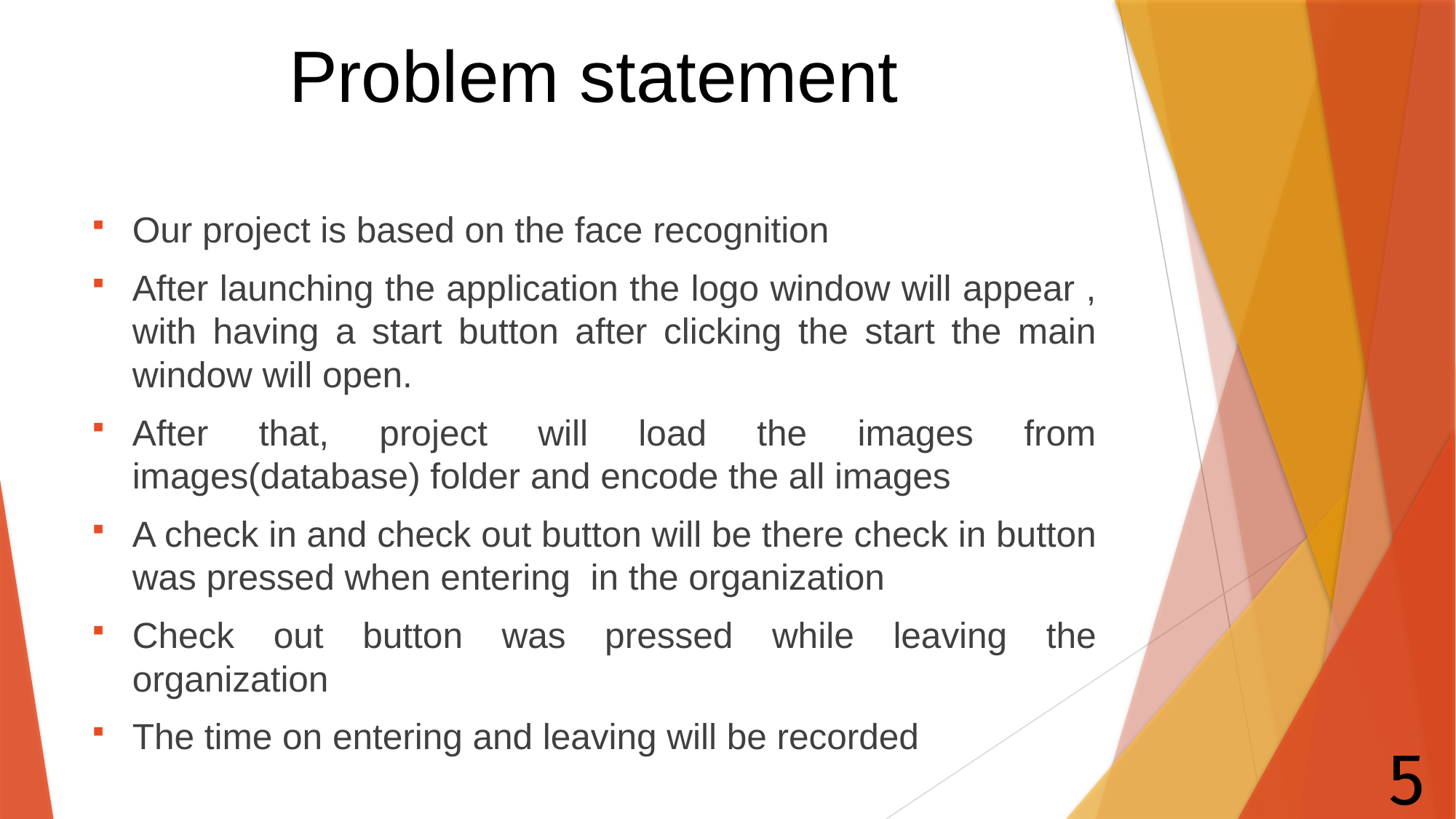

# Problem statement
Our project is based on the face recognition
After launching the application the logo window will appear , with having a start button after clicking the start the main window will open.
After that, project will load the images from images(database) folder and encode the all images
A check in and check out button will be there check in button was pressed when entering  in the organization
Check out button was pressed while leaving the organization
The time on entering and leaving will be recorded

5